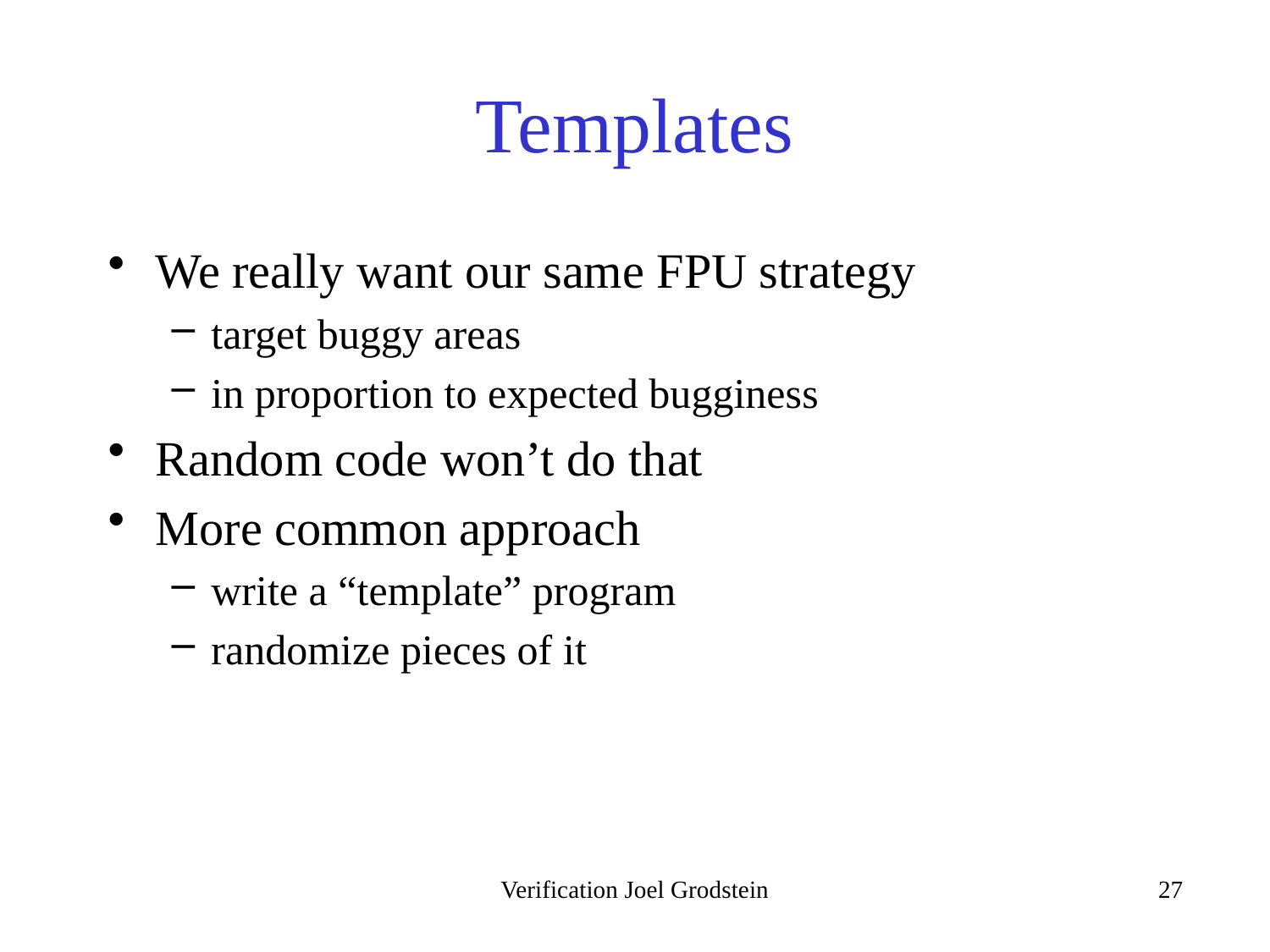

# Templates
We really want our same FPU strategy
target buggy areas
in proportion to expected bugginess
Random code won’t do that
More common approach
write a “template” program
randomize pieces of it
Verification Joel Grodstein